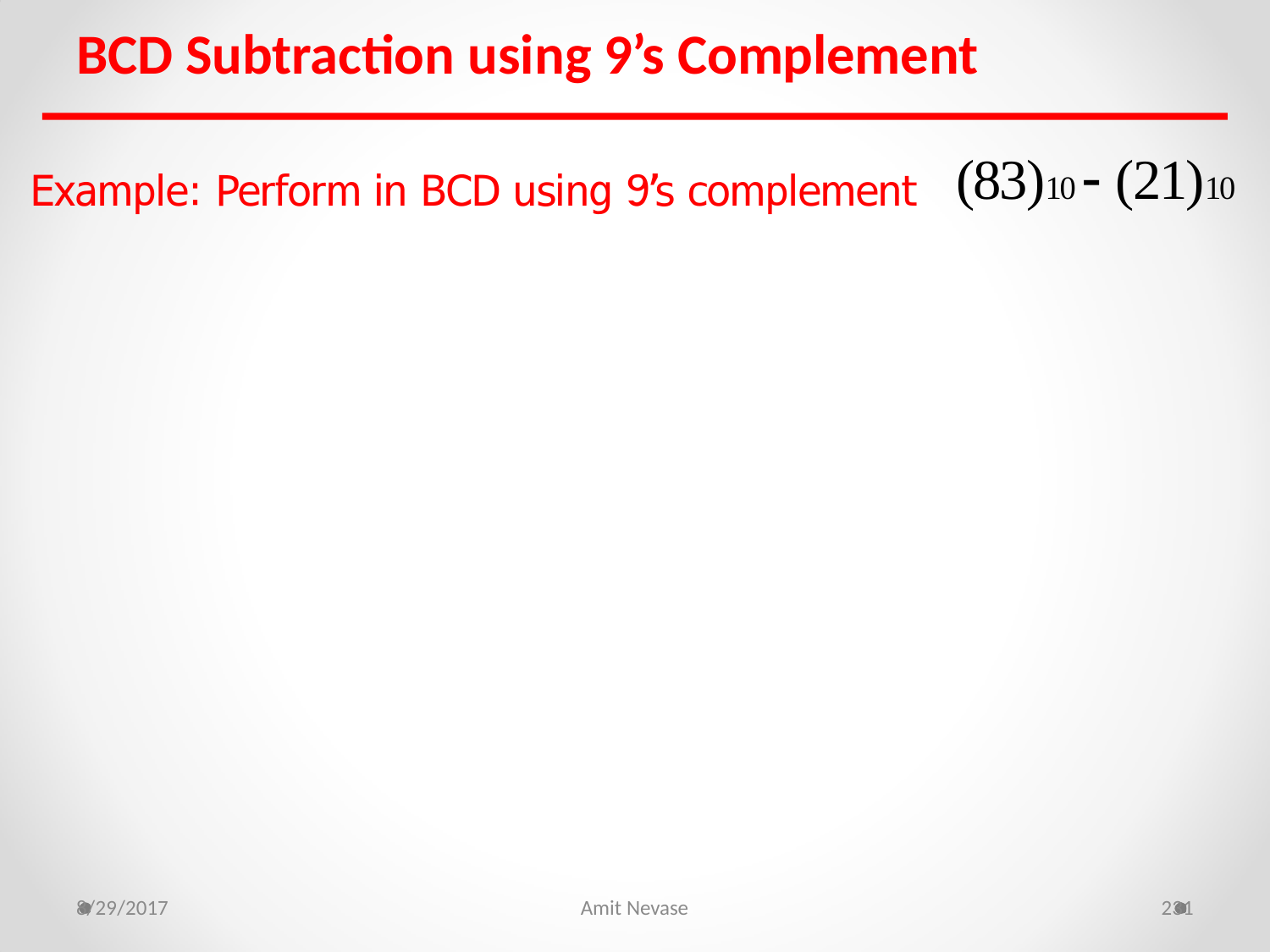

# BCD Subtraction using 9’s Complement

(83)10 − (21)10
Example: Perform in BCD using 9’s complement
8/29/2017
Amit Nevase
231